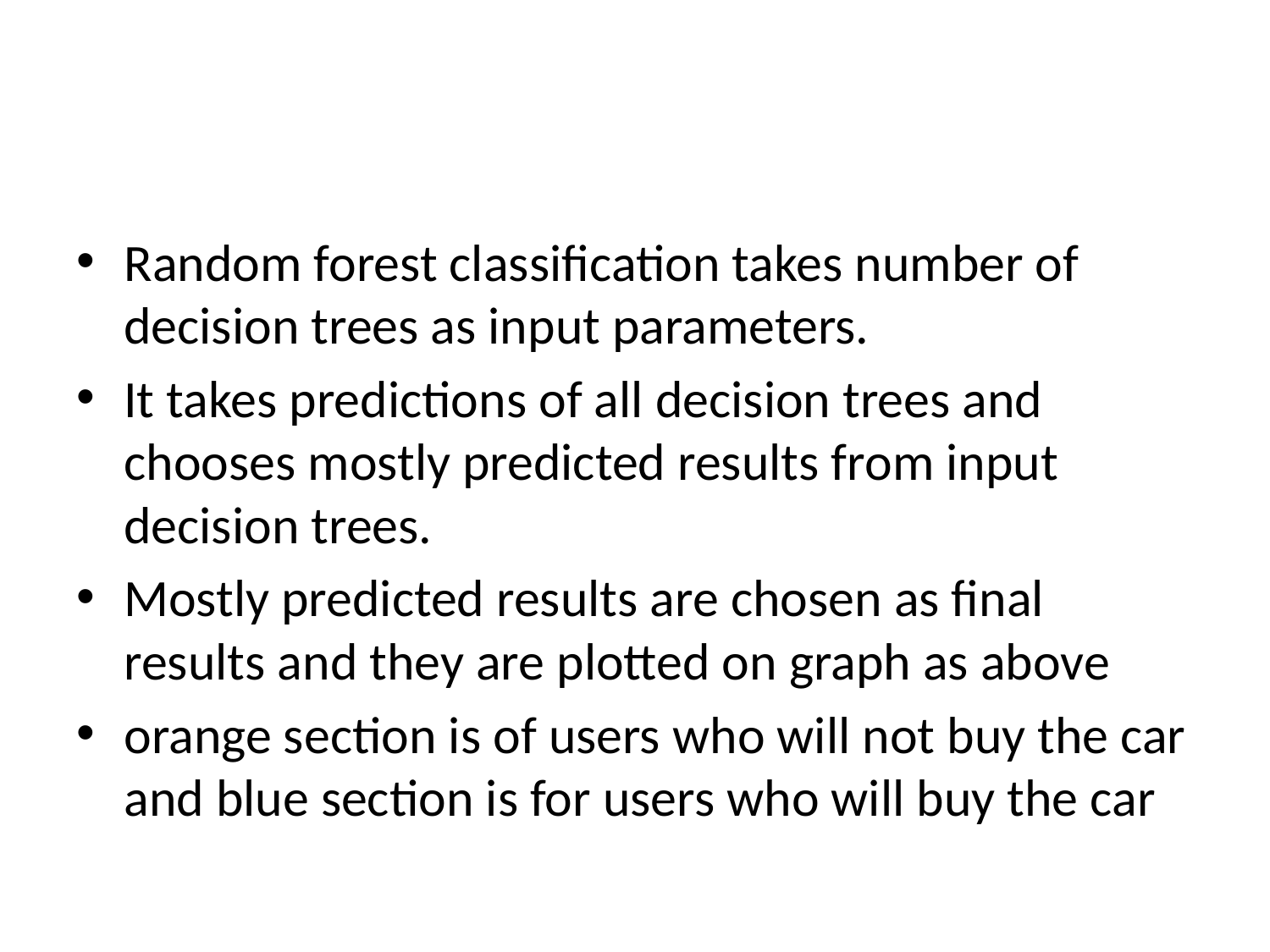

#
Random forest classification takes number of decision trees as input parameters.
It takes predictions of all decision trees and chooses mostly predicted results from input decision trees.
Mostly predicted results are chosen as final results and they are plotted on graph as above
orange section is of users who will not buy the car and blue section is for users who will buy the car